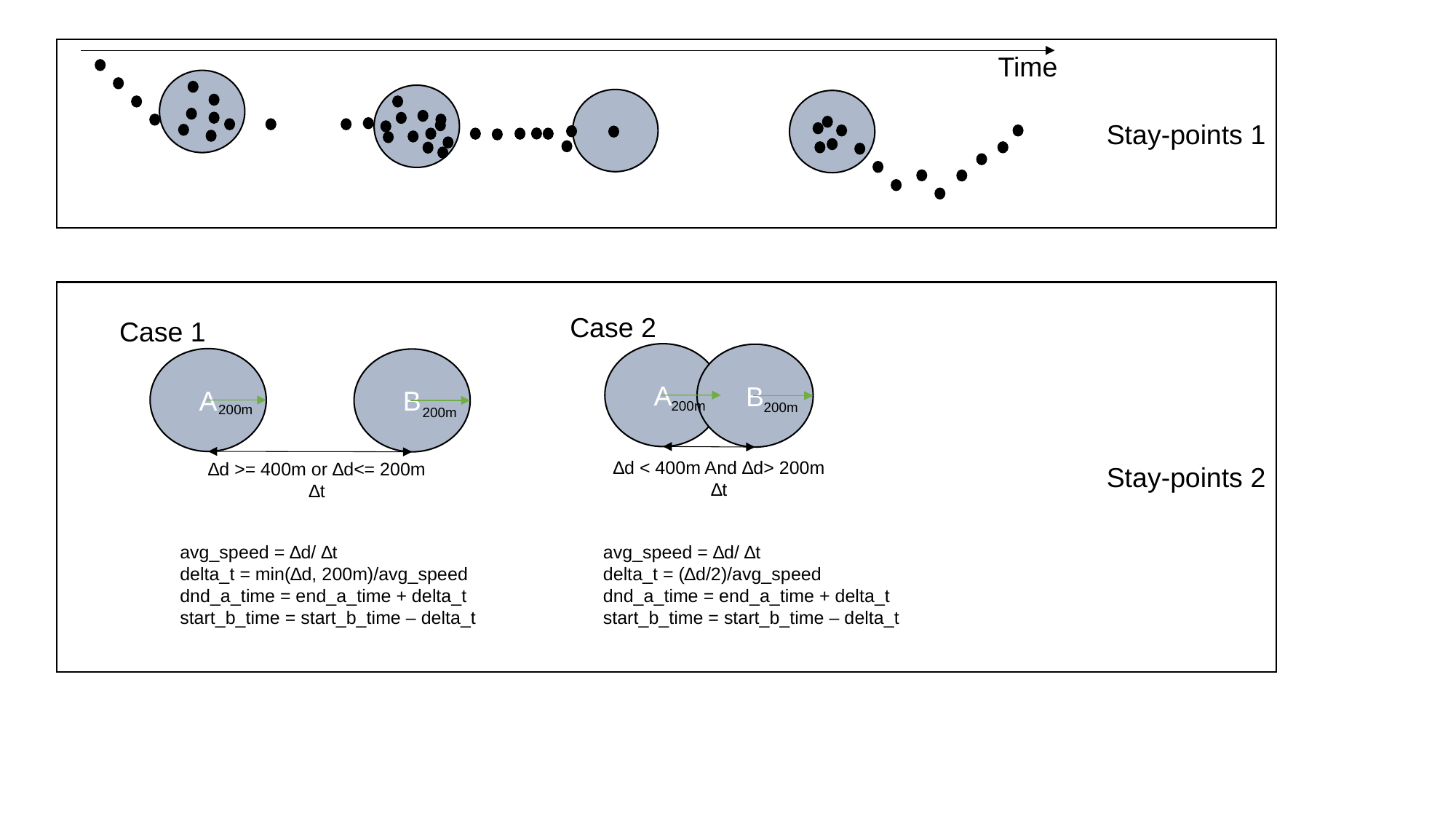

Stay-points 1
Time

Stay-points 2
Case 2
Case 1
A
B
A
B
200m
200m
200m
200m
∆d < 400m And ∆d> 200m
∆t
∆d >= 400m or ∆d<= 200m
∆t
avg_speed = ∆d/ ∆t
delta_t = min(∆d, 200m)/avg_speed
dnd_a_time = end_a_time + delta_t
start_b_time = start_b_time – delta_t
avg_speed = ∆d/ ∆t
delta_t = (∆d/2)/avg_speed
dnd_a_time = end_a_time + delta_t
start_b_time = start_b_time – delta_t